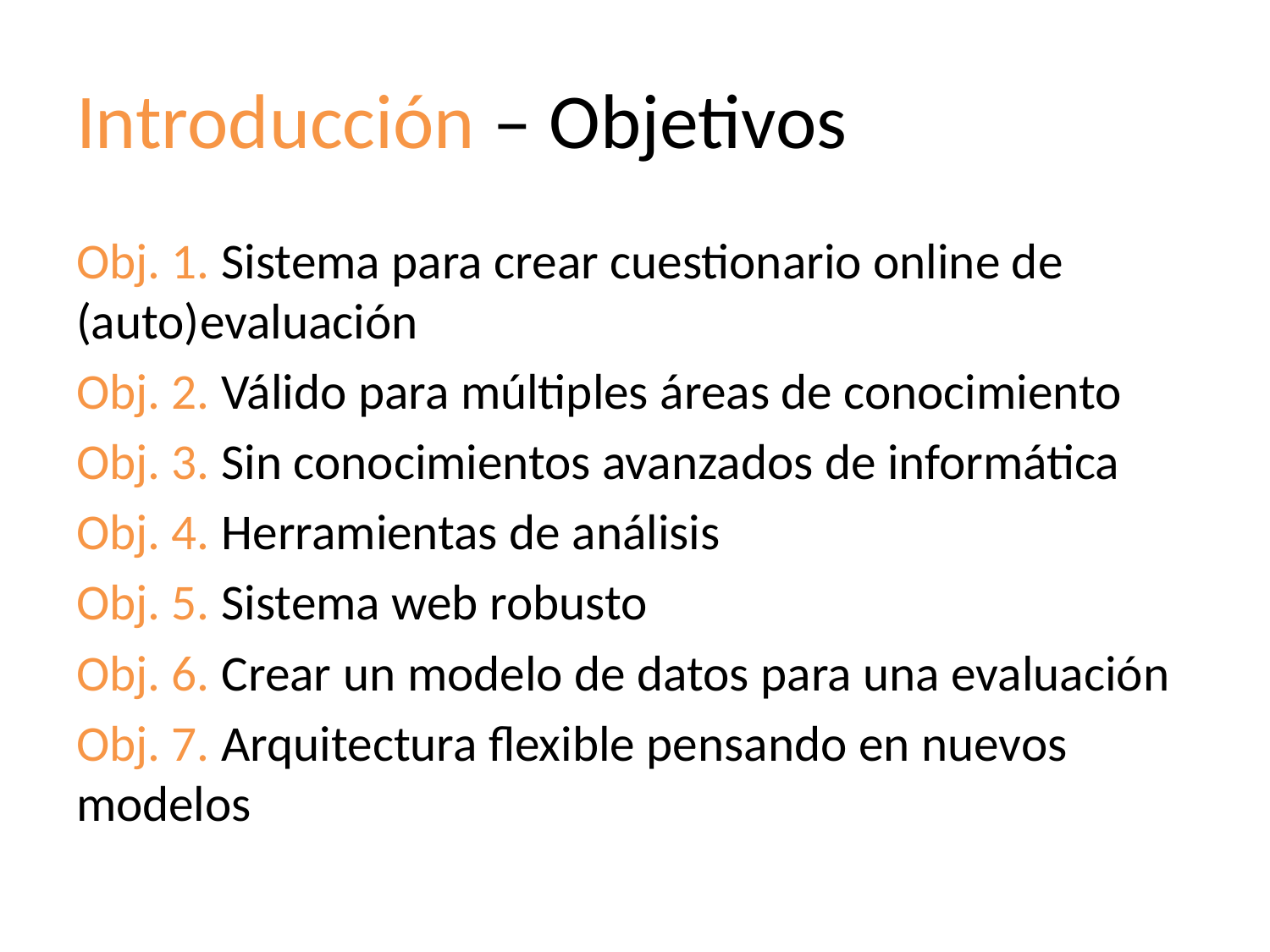

# Introducción – Objetivos
Obj. 1. Sistema para crear cuestionario online de (auto)evaluación
Obj. 2. Válido para múltiples áreas de conocimiento
Obj. 3. Sin conocimientos avanzados de informática
Obj. 4. Herramientas de análisis
Obj. 5. Sistema web robusto
Obj. 6. Crear un modelo de datos para una evaluación
Obj. 7. Arquitectura flexible pensando en nuevos modelos